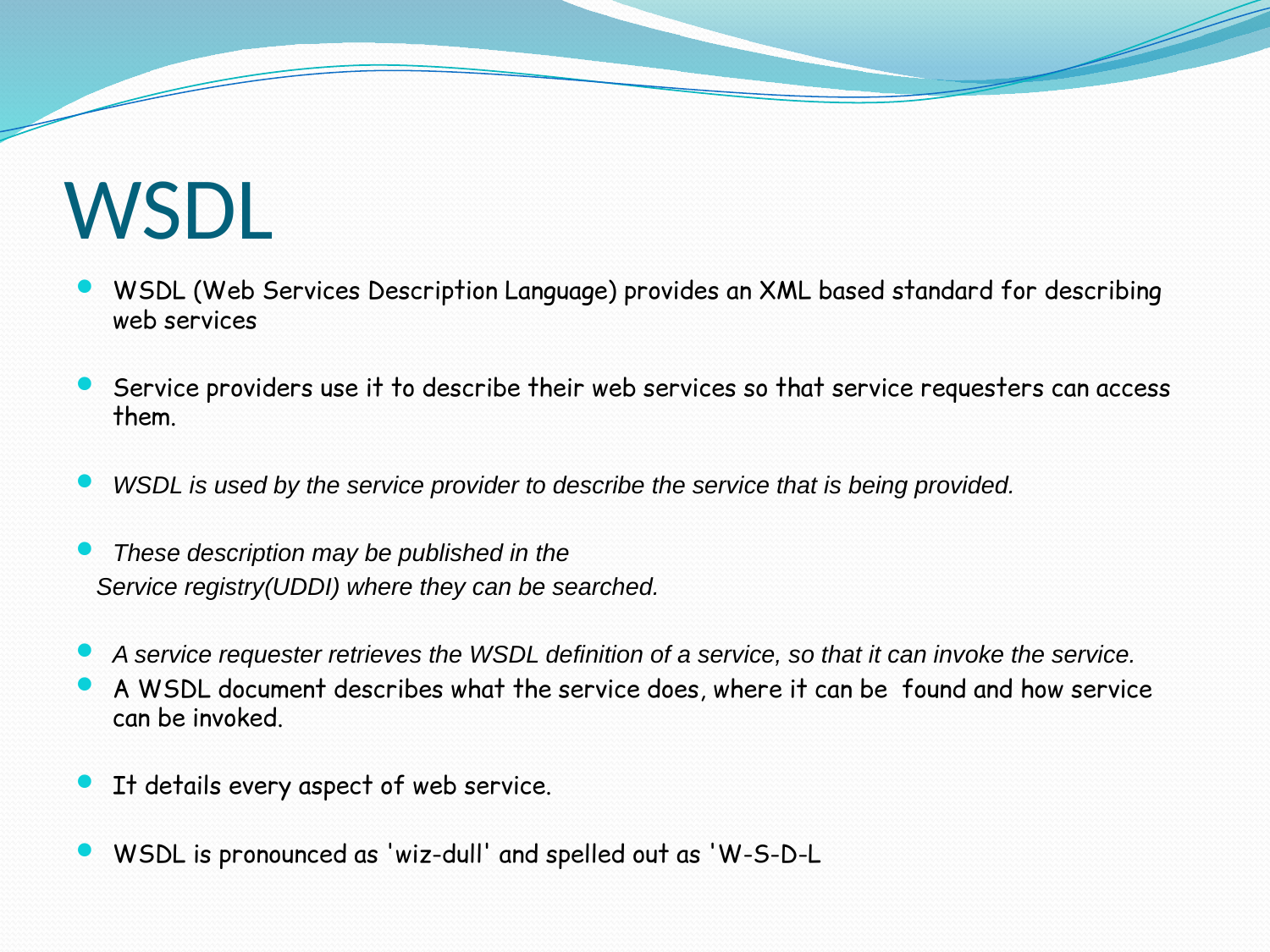

# WSDL
WSDL (Web Services Description Language) provides an XML based standard for describing web services

Service providers use it to describe their web services so that service requesters can access them.

WSDL is used by the service provider to describe the service that is being provided.

These description may be published in the
   Service registry(UDDI) where they can be searched.

A service requester retrieves the WSDL definition of a service, so that it can invoke the service.
A WSDL document describes what the service does, where it can be  found and how service can be invoked.

It details every aspect of web service.

WSDL is pronounced as 'wiz-dull' and spelled out as 'W-S-D-L